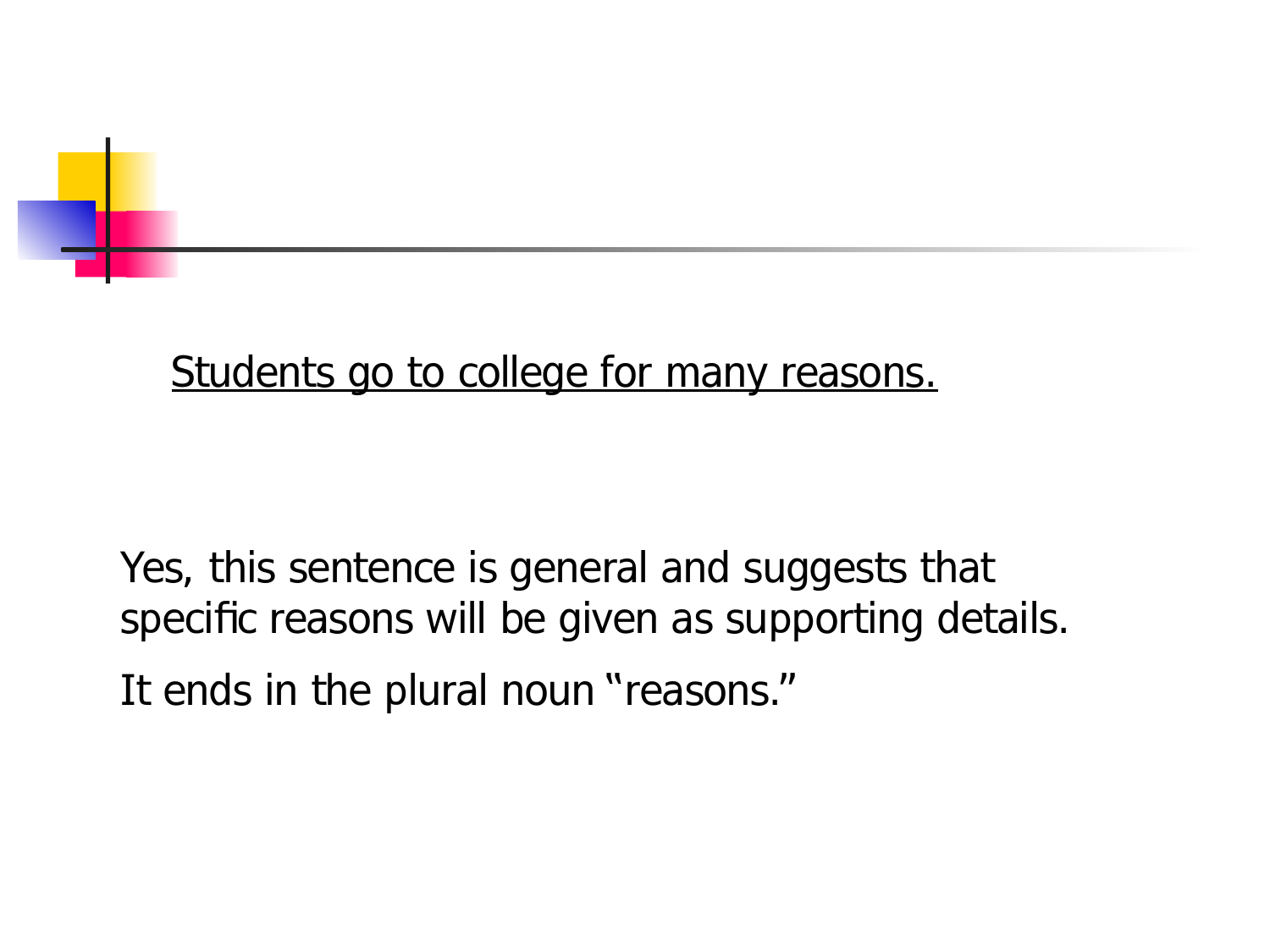

Students go to college for many reasons.
Yes, this sentence is general and suggests that specific reasons will be given as supporting details.
It ends in the plural noun “reasons.”